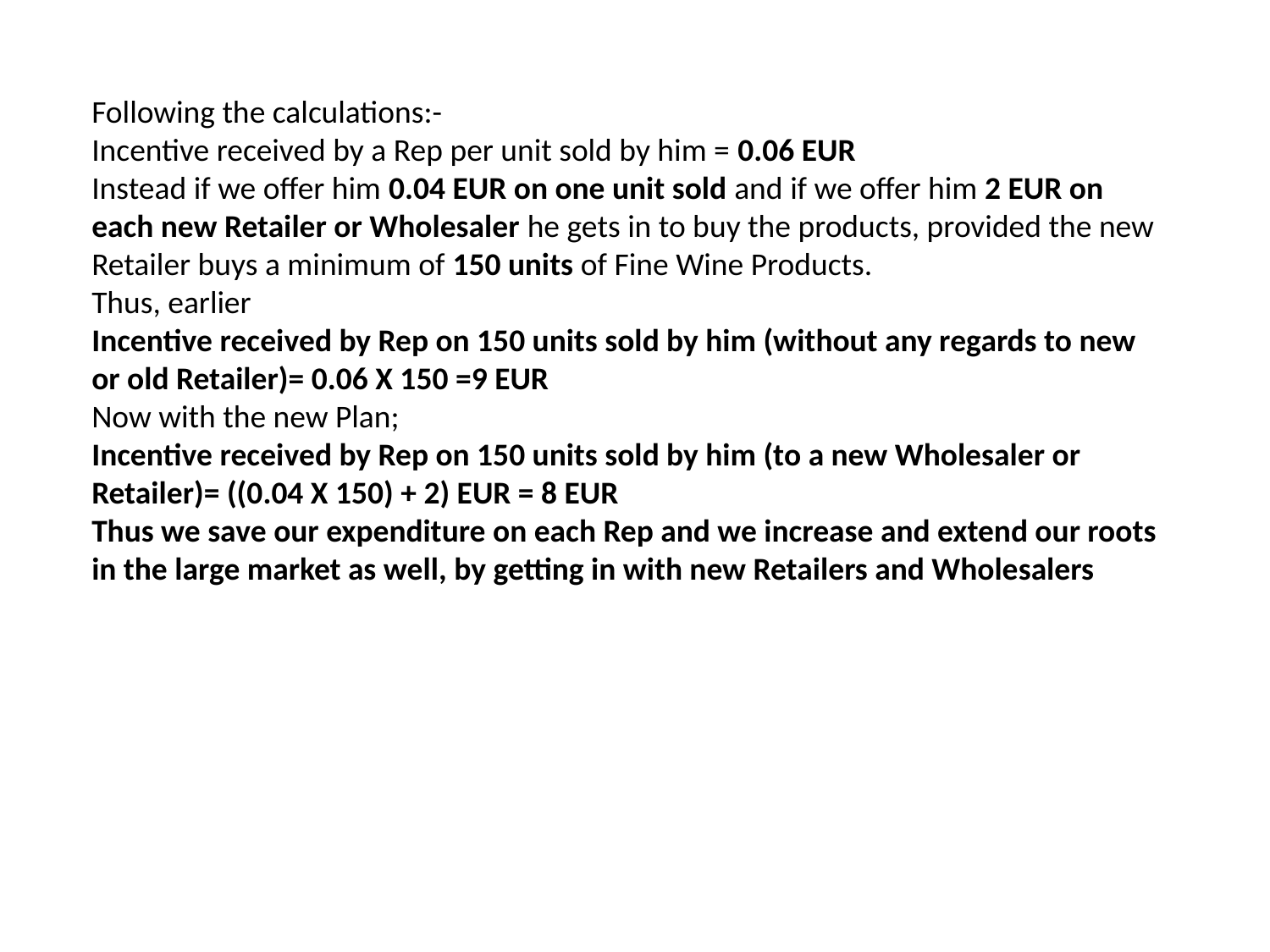

Following the calculations:-
Incentive received by a Rep per unit sold by him = 0.06 EUR
Instead if we offer him 0.04 EUR on one unit sold and if we offer him 2 EUR on each new Retailer or Wholesaler he gets in to buy the products, provided the new Retailer buys a minimum of 150 units of Fine Wine Products.
Thus, earlier
Incentive received by Rep on 150 units sold by him (without any regards to new or old Retailer)= 0.06 X 150 =9 EUR
Now with the new Plan;
Incentive received by Rep on 150 units sold by him (to a new Wholesaler or Retailer)= ((0.04 X 150) + 2) EUR = 8 EUR
Thus we save our expenditure on each Rep and we increase and extend our roots in the large market as well, by getting in with new Retailers and Wholesalers